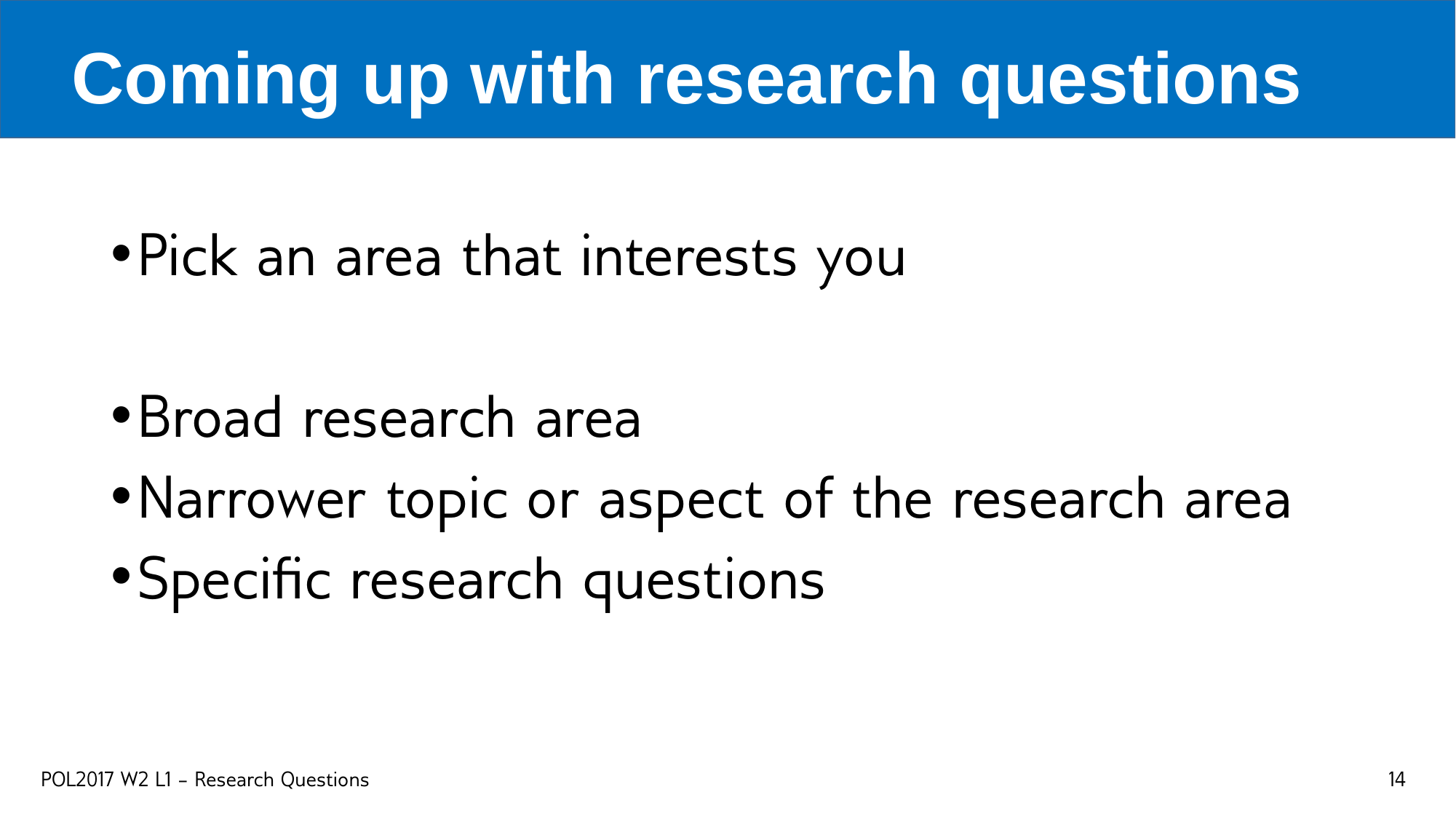

# Coming up with research questions
Pick an area that interests you

Broad research area
Narrower topic or aspect of the research area
Specific research questions

POL2017 W2 L1 – Research Questions
14